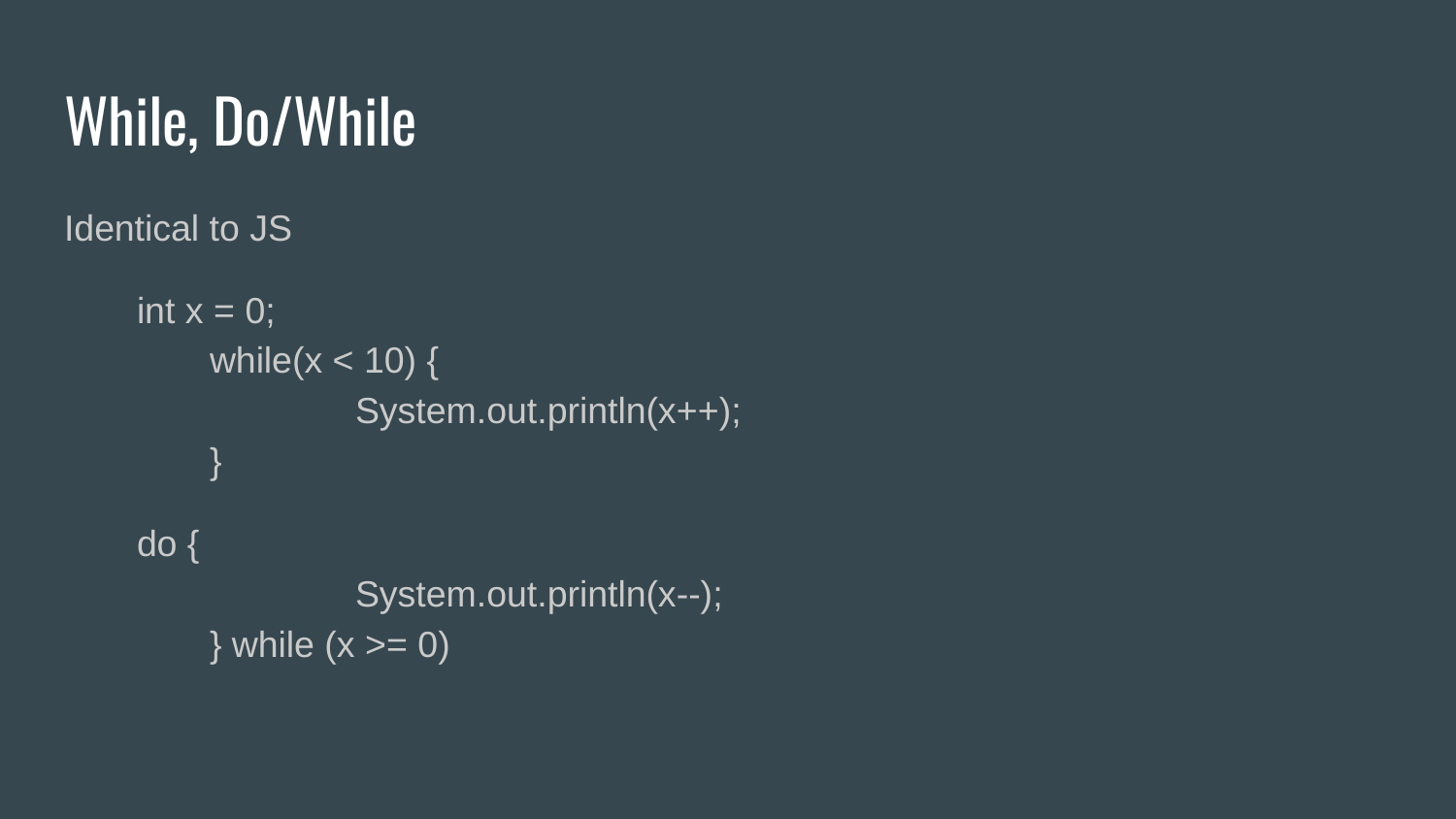

# While, Do/While
Identical to JS
int x = 0;
	while(x < 10) {
		System.out.println(x++);
	}
do {
		System.out.println(x--);
	} while (x >= 0)